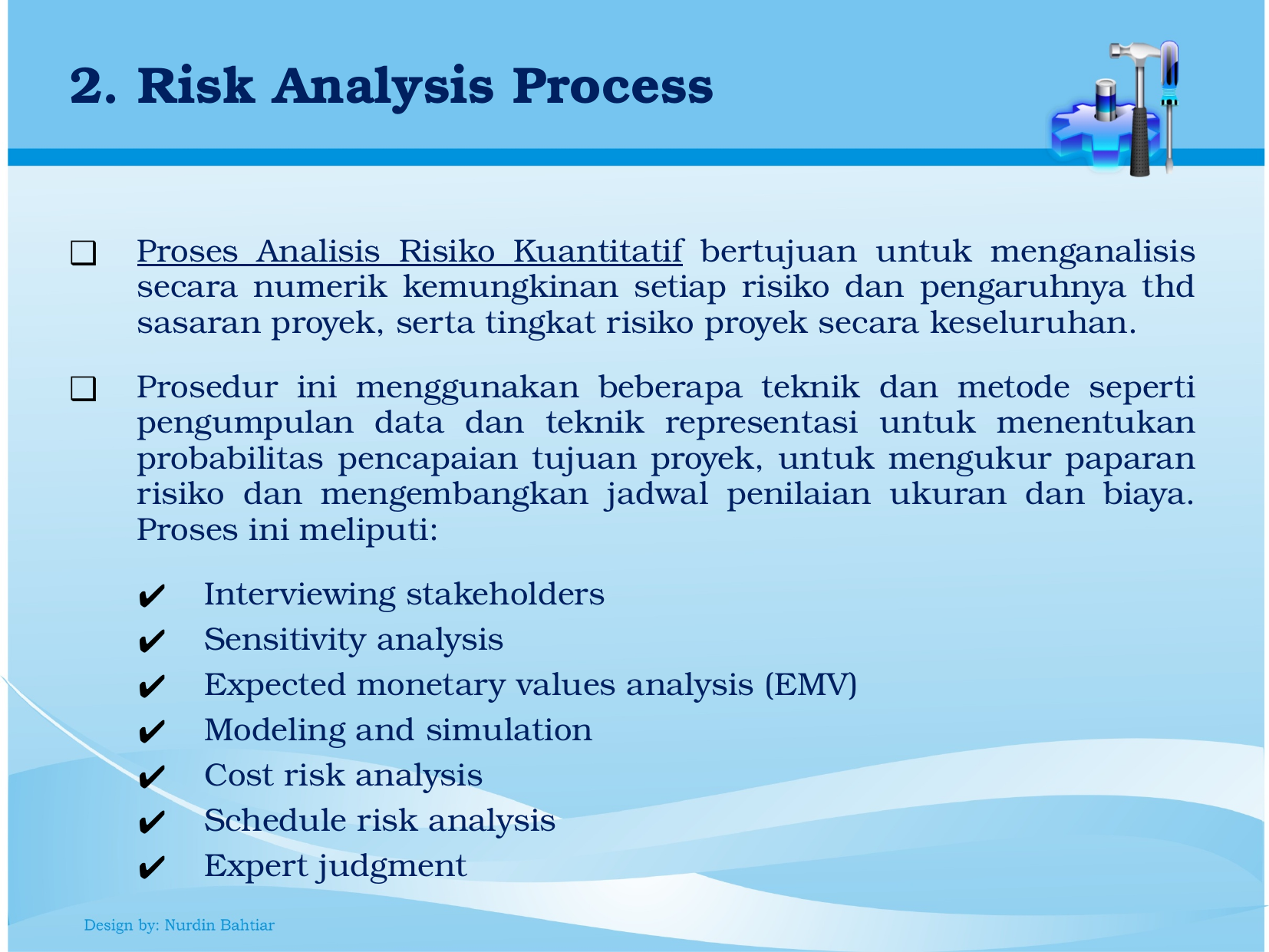

2. Risk Analysis Process
Proses Analisis Risiko Kuantitatif bertujuan untuk menganalisis secara numerik kemungkinan setiap risiko dan pengaruhnya thd sasaran proyek, serta tingkat risiko proyek secara keseluruhan.
Prosedur ini menggunakan beberapa teknik dan metode seperti pengumpulan data dan teknik representasi untuk menentukan probabilitas pencapaian tujuan proyek, untuk mengukur paparan risiko dan mengembangkan jadwal penilaian ukuran dan biaya. Proses ini meliputi:
Interviewing stakeholders
Sensitivity analysis
Expected monetary values analysis (EMV)
Modeling and simulation
Cost risk analysis
Schedule risk analysis
Expert judgment